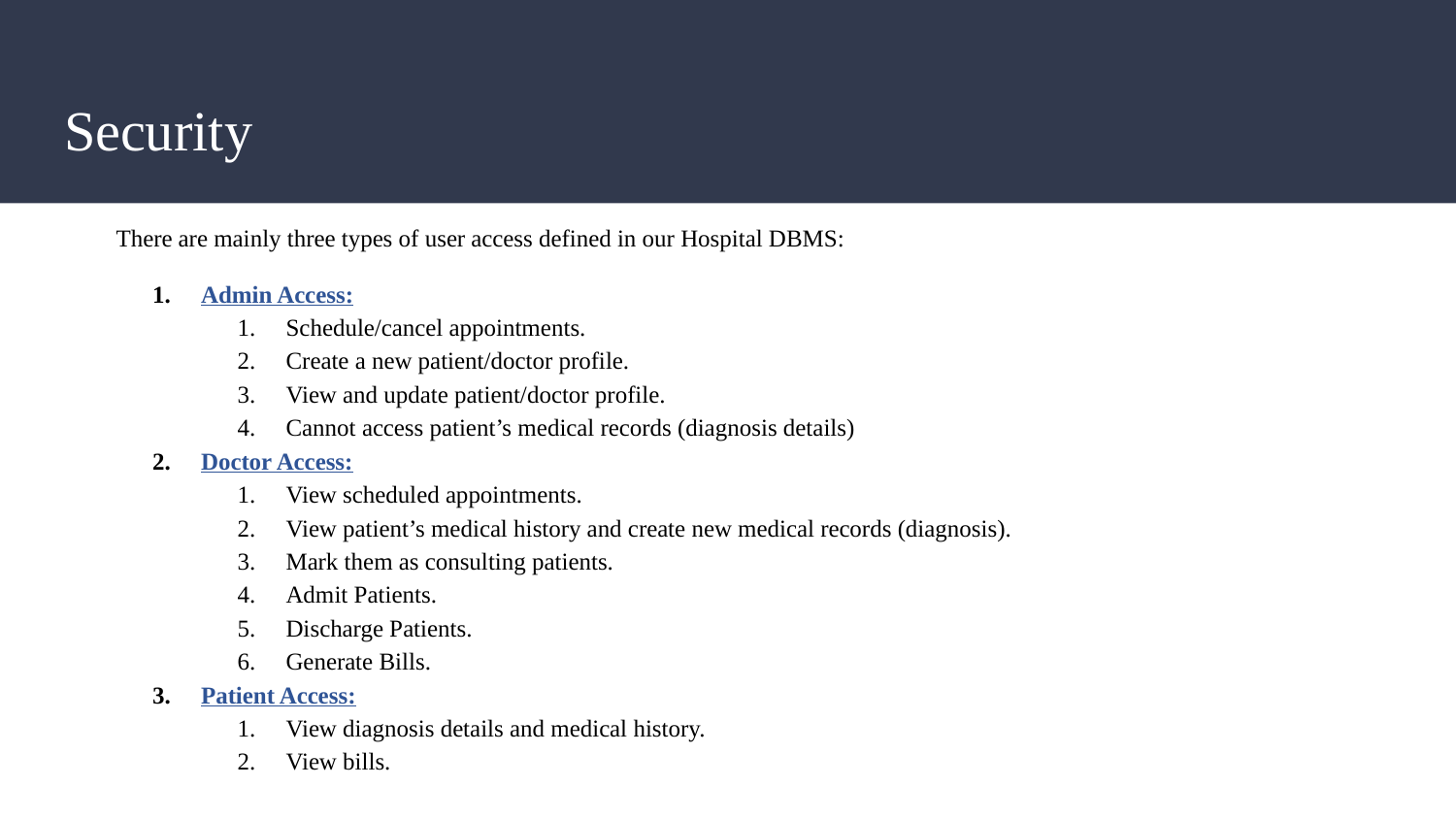

# Security

There are mainly three types of user access defined in our Hospital DBMS:
Admin Access:
Schedule/cancel appointments.
Create a new patient/doctor profile.
View and update patient/doctor profile.
Cannot access patient’s medical records (diagnosis details)
Doctor Access:
View scheduled appointments.
View patient’s medical history and create new medical records (diagnosis).
Mark them as consulting patients.
Admit Patients.
Discharge Patients.
Generate Bills.
Patient Access:
View diagnosis details and medical history.
View bills.